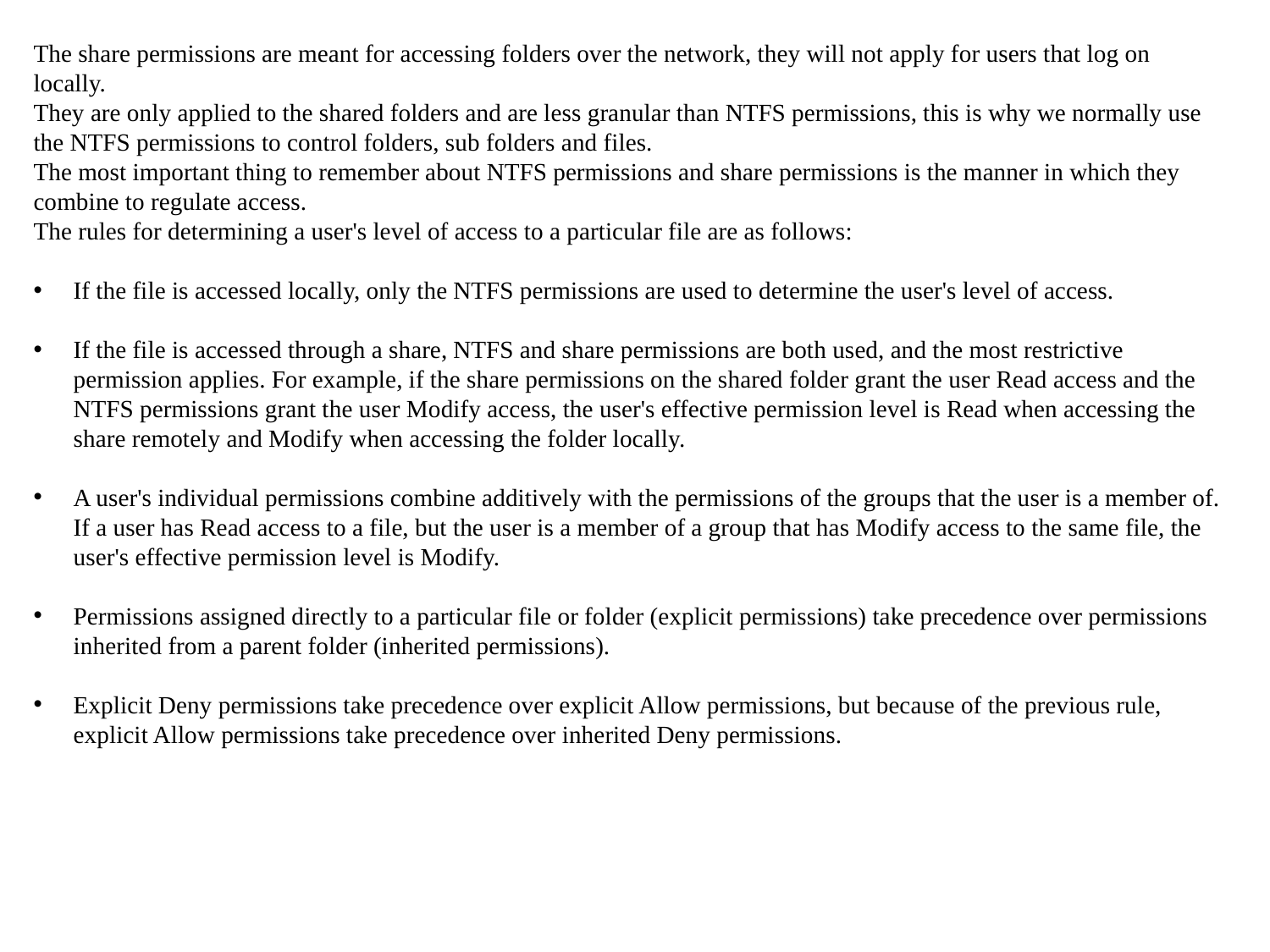

The share permissions are meant for accessing folders over the network, they will not apply for users that log on locally.
They are only applied to the shared folders and are less granular than NTFS permissions, this is why we normally use the NTFS permissions to control folders, sub folders and files.
The most important thing to remember about NTFS permissions and share permissions is the manner in which they combine to regulate access.
The rules for determining a user's level of access to a particular file are as follows:

If the file is accessed locally, only the NTFS permissions are used to determine the user's level of access.

If the file is accessed through a share, NTFS and share permissions are both used, and the most restrictive permission applies. For example, if the share permissions on the shared folder grant the user Read access and the NTFS permissions grant the user Modify access, the user's effective permission level is Read when accessing the share remotely and Modify when accessing the folder locally.

A user's individual permissions combine additively with the permissions of the groups that the user is a member of. If a user has Read access to a file, but the user is a member of a group that has Modify access to the same file, the user's effective permission level is Modify.

Permissions assigned directly to a particular file or folder (explicit permissions) take precedence over permissions inherited from a parent folder (inherited permissions).

Explicit Deny permissions take precedence over explicit Allow permissions, but because of the previous rule, explicit Allow permissions take precedence over inherited Deny permissions.